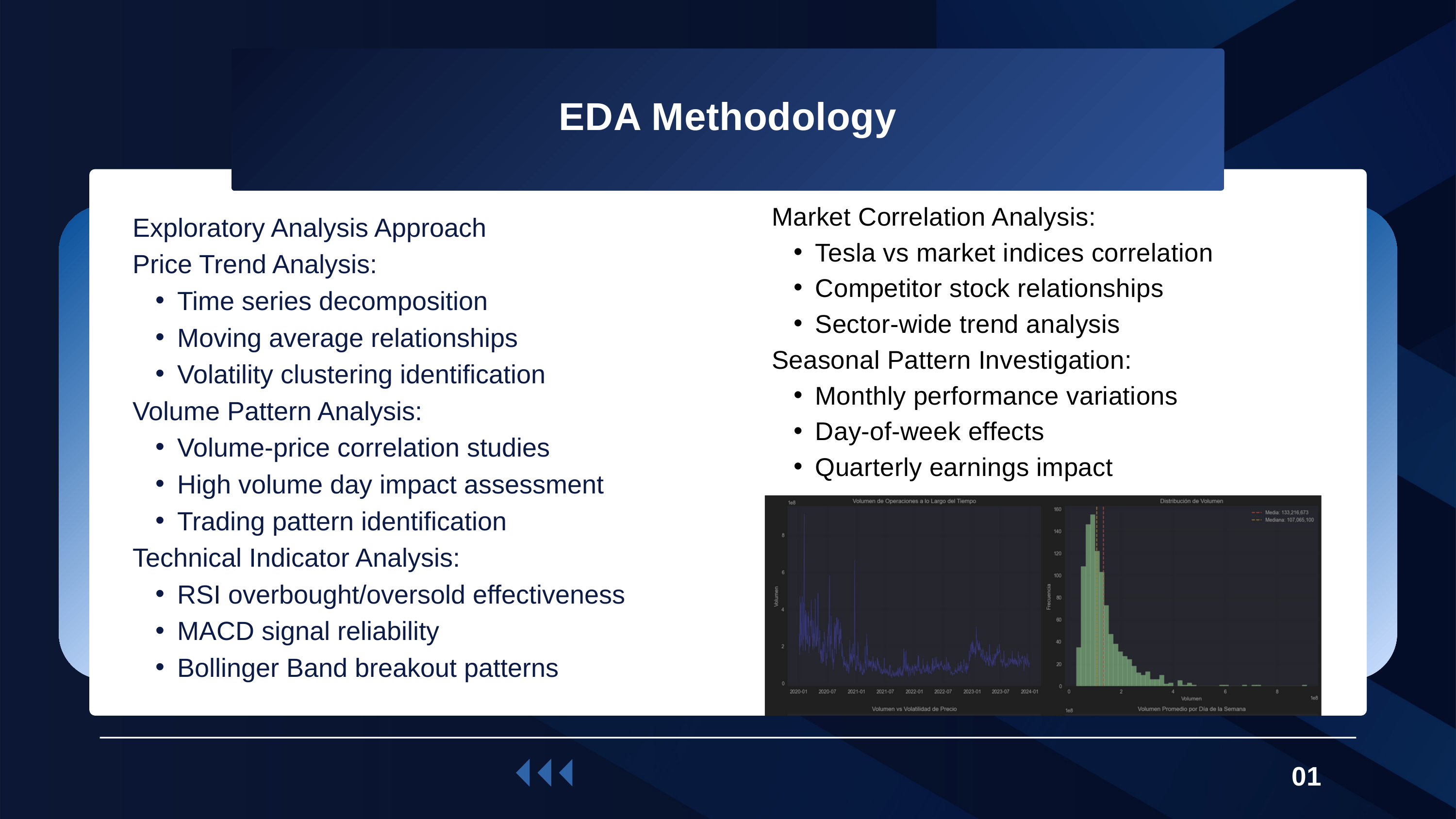

EDA Methodology

Exploratory Analysis Approach
Price Trend Analysis:
Time series decomposition
Moving average relationships
Volatility clustering identification
Volume Pattern Analysis:
Volume-price correlation studies
High volume day impact assessment
Trading pattern identification
Technical Indicator Analysis:
RSI overbought/oversold effectiveness
MACD signal reliability
Bollinger Band breakout patterns

Market Correlation Analysis:
Tesla vs market indices correlation
Competitor stock relationships
Sector-wide trend analysis
Seasonal Pattern Investigation:
Monthly performance variations
Day-of-week effects
Quarterly earnings impact

01